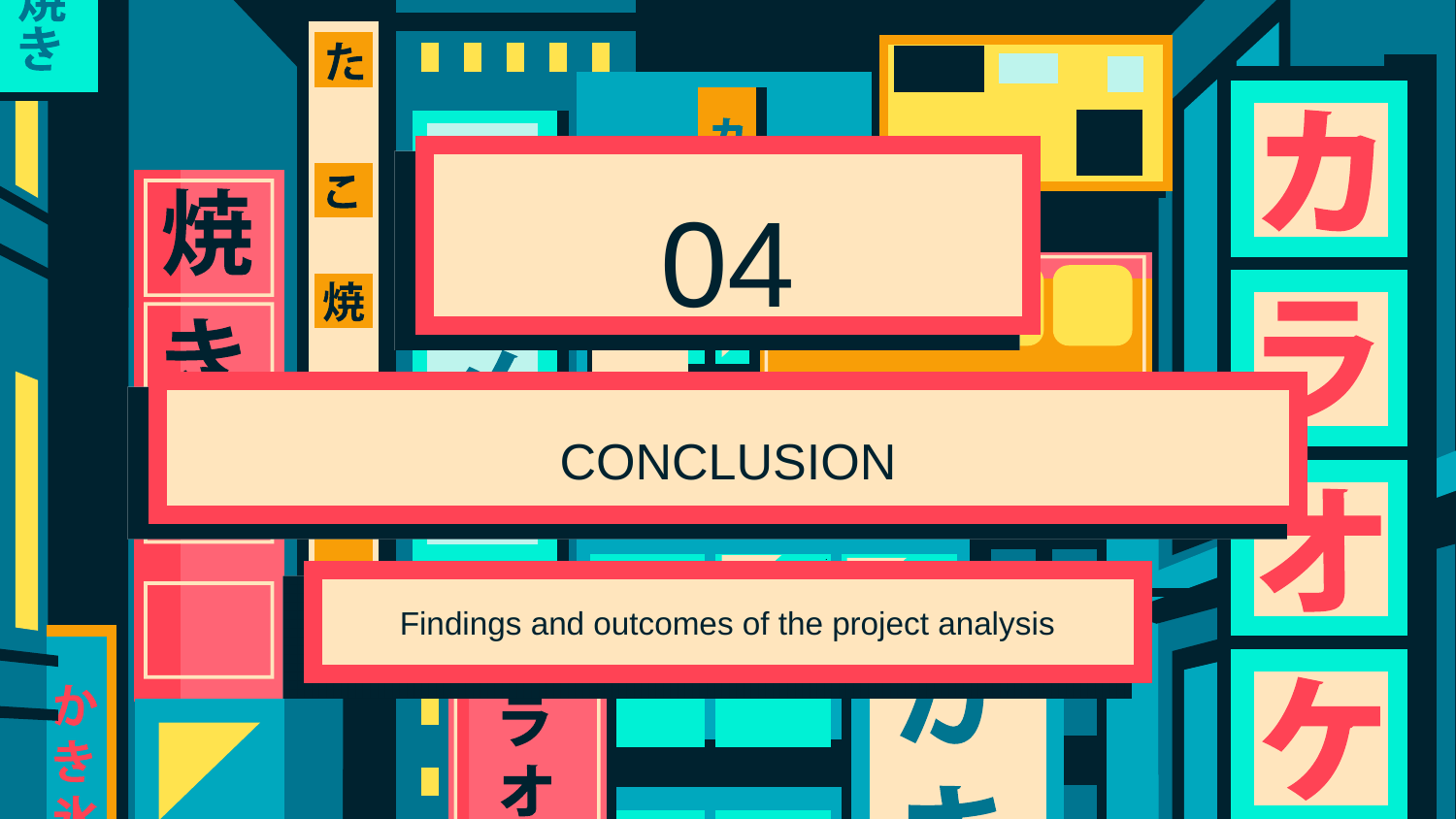

04
# CONCLUSION
Findings and outcomes of the project analysis